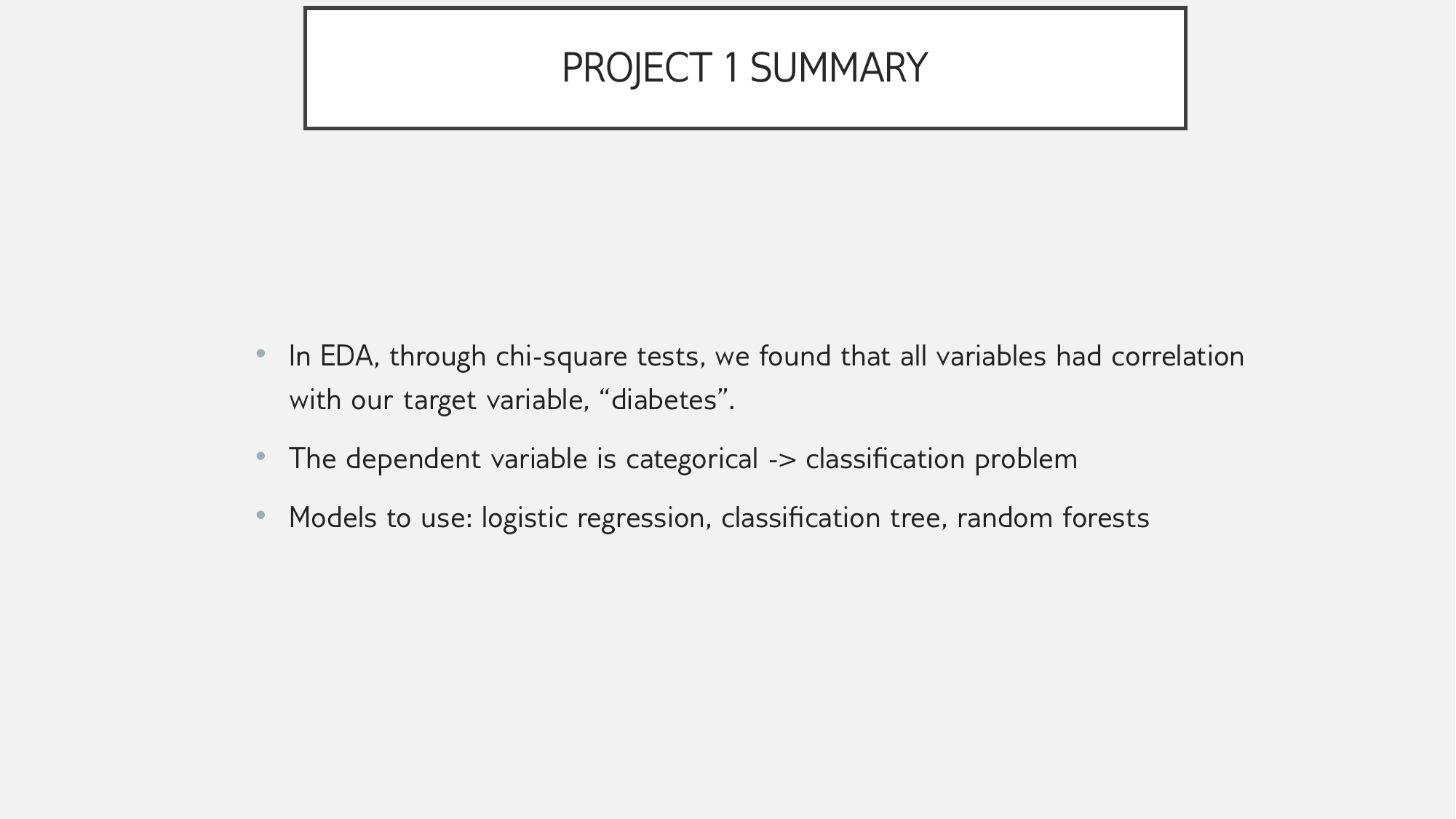

# PROJECT 1 SUMMARY

In EDA, through chi-square tests, we found that all variables had correlation with our target variable, “diabetes”.
The dependent variable is categorical -> classification problem
Models to use: logistic regression, classification tree, random forests